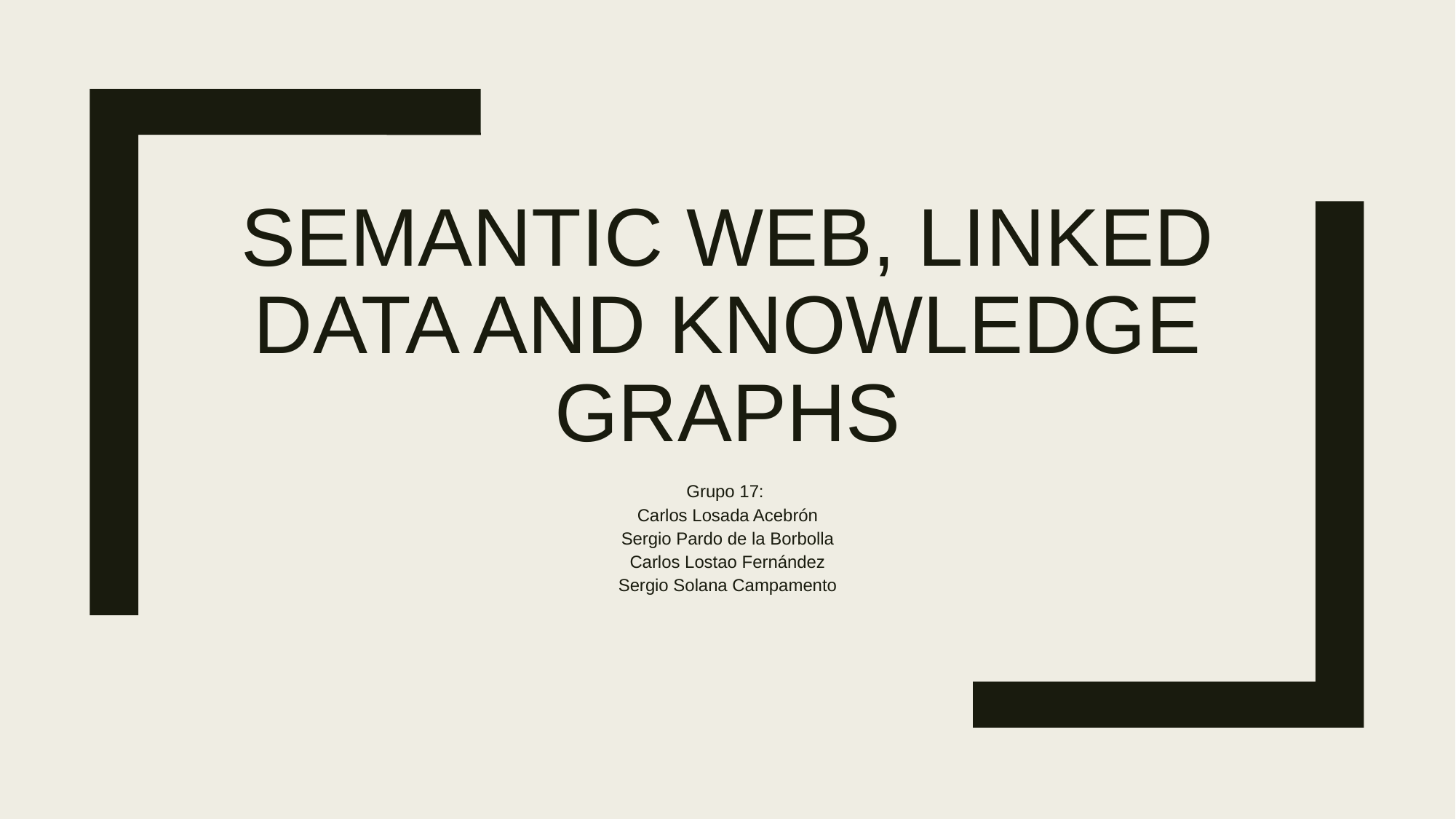

# Semantic Web, Linked data and knowledge graphs
Grupo 17:
Carlos Losada Acebrón
Sergio Pardo de la Borbolla
Carlos Lostao Fernández
Sergio Solana Campamento